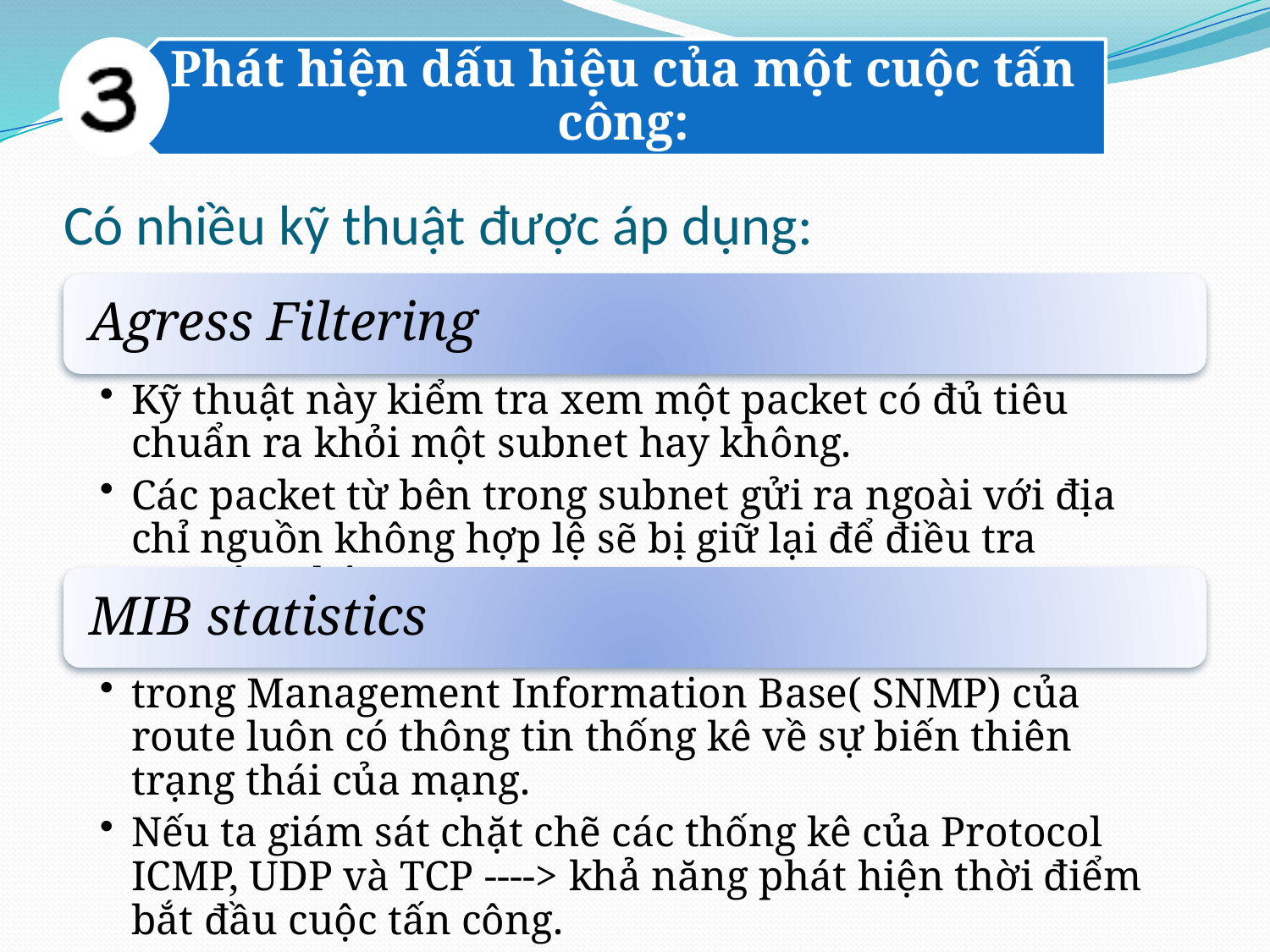

Phát hiện dấu hiệu của một cuộc tấn công:
# Có nhiều kỹ thuật được áp dụng:
Agress Filtering
Kỹ thuật này kiểm tra xem một packet có đủ tiêu chuẩn ra khỏi một subnet hay không.
Các packet từ bên trong subnet gửi ra ngoài với địa chỉ nguồn không hợp lệ sẽ bị giữ lại để điều tra nguyên nhân.
MIB statistics
trong Management Information Base( SNMP) của route luôn có thông tin thống kê về sự biến thiên trạng thái của mạng.
Nếu ta giám sát chặt chẽ các thống kê của Protocol ICMP, UDP và TCP ----> khả năng phát hiện thời điểm bắt đầu cuộc tấn công.